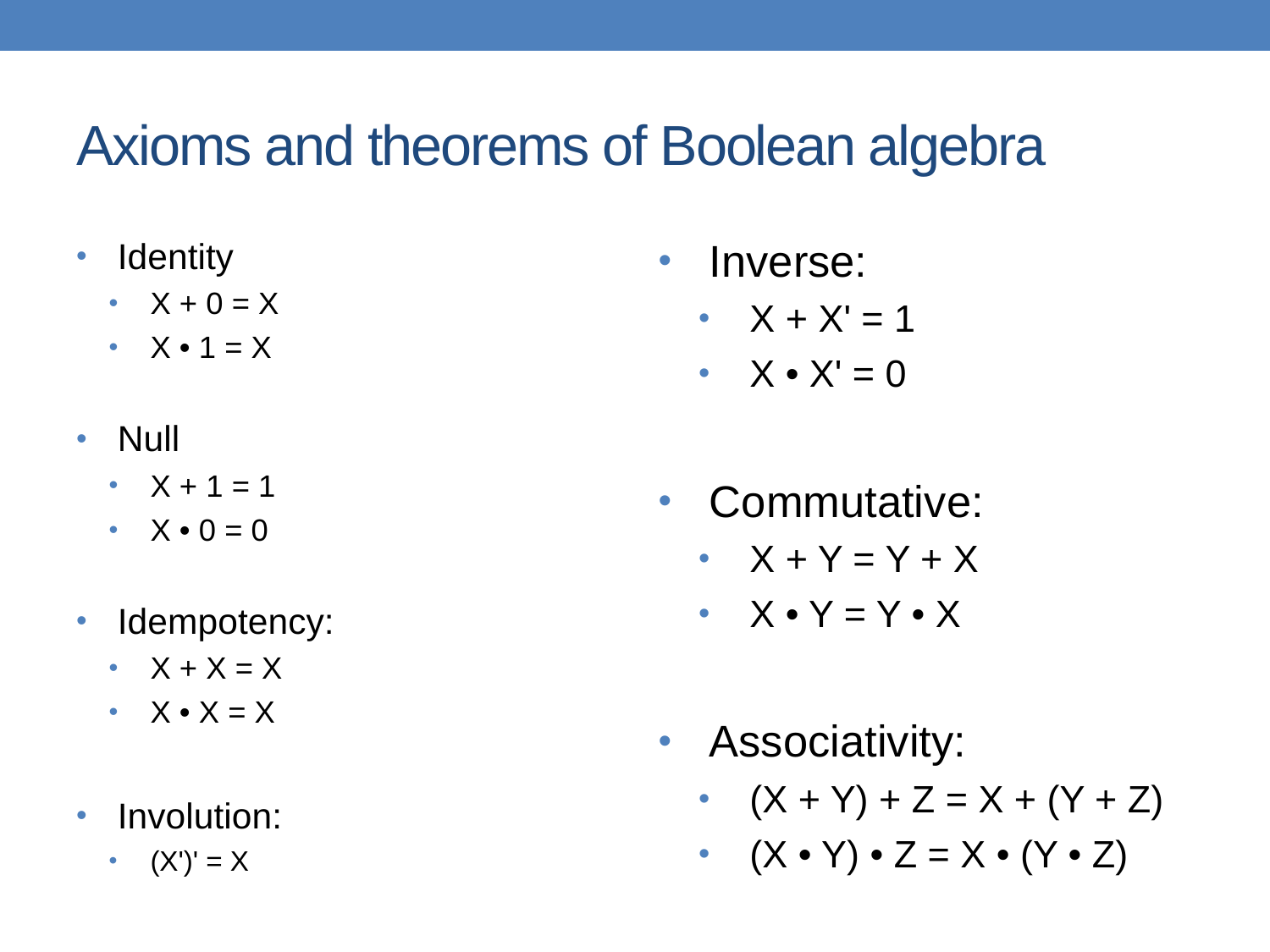

# Axioms and theorems of Boolean algebra
Identity
X + 0 = X
X • 1 = X

Null
X + 1 = 1
X • 0 = 0

Idempotency:
X + X = X
X • X = X

Involution:
(X')' = X
Inverse:
X + X' = 1
X • X' = 0

Commutative:
X + Y = Y + X
X • Y = Y • X

Associativity:
(X + Y) + Z = X + (Y + Z)
(X • Y) • Z = X • (Y • Z)